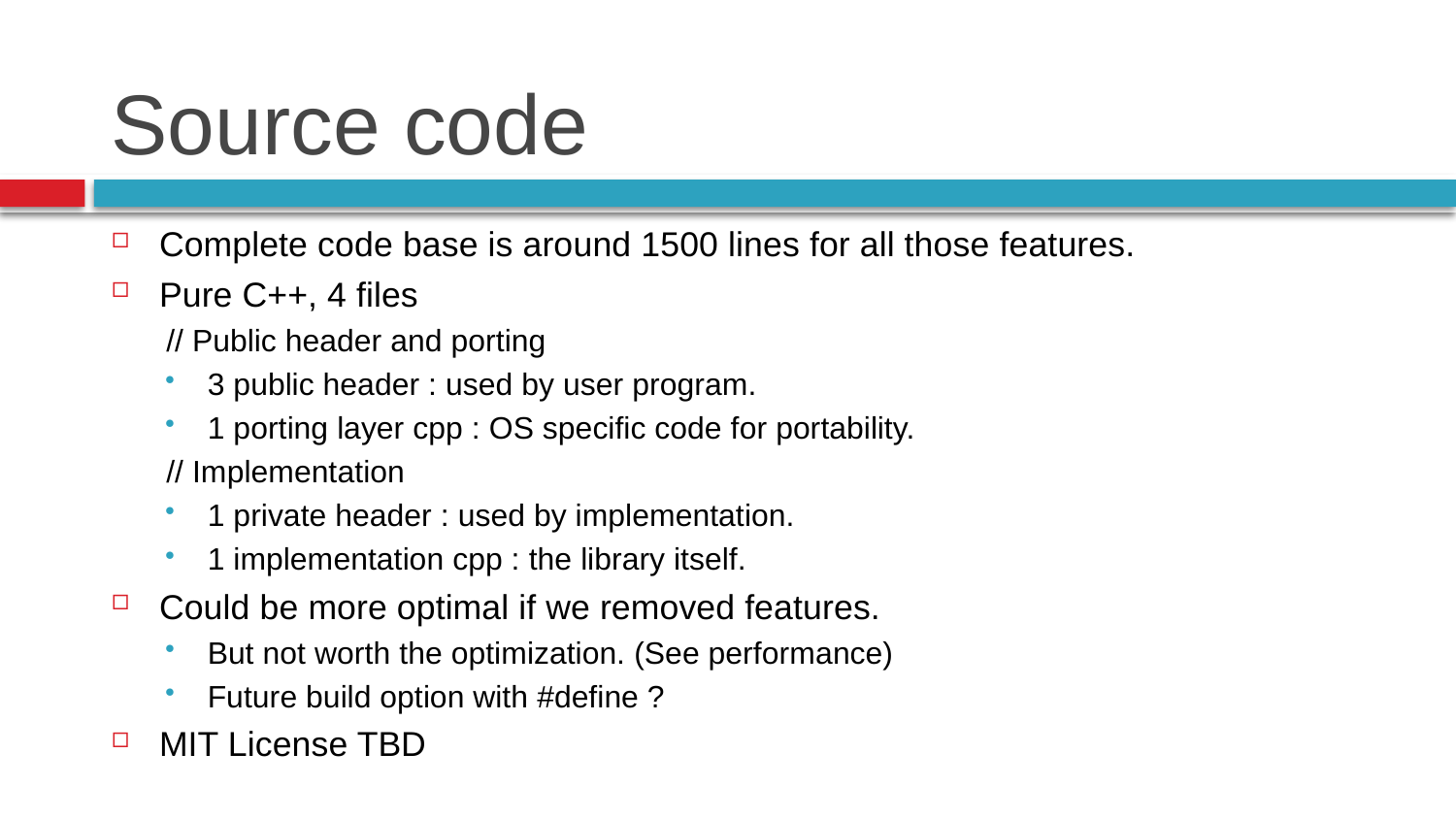

# Source code
Complete code base is around 1500 lines for all those features.
Pure C++, 4 files
// Public header and porting
3 public header : used by user program.
1 porting layer cpp : OS specific code for portability.
// Implementation
1 private header : used by implementation.
1 implementation cpp : the library itself.
Could be more optimal if we removed features.
But not worth the optimization. (See performance)
Future build option with #define ?
MIT License TBD